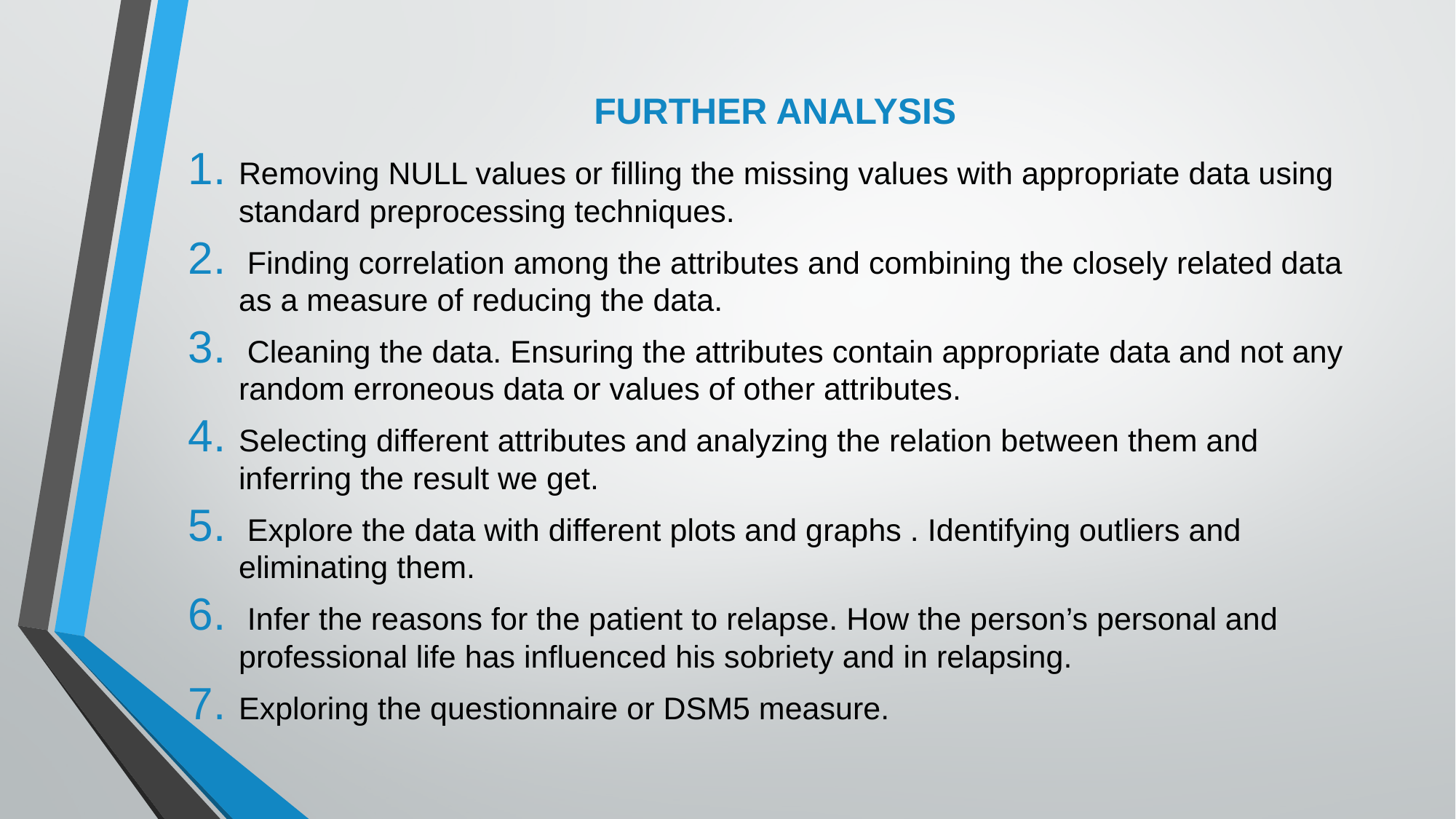

# FURTHER ANALYSIS
Removing NULL values or filling the missing values with appropriate data using standard preprocessing techniques.
 Finding correlation among the attributes and combining the closely related data as a measure of reducing the data.
 Cleaning the data. Ensuring the attributes contain appropriate data and not any random erroneous data or values of other attributes.
Selecting different attributes and analyzing the relation between them and inferring the result we get.
 Explore the data with different plots and graphs . Identifying outliers and eliminating them.
 Infer the reasons for the patient to relapse. How the person’s personal and professional life has influenced his sobriety and in relapsing.
Exploring the questionnaire or DSM5 measure.